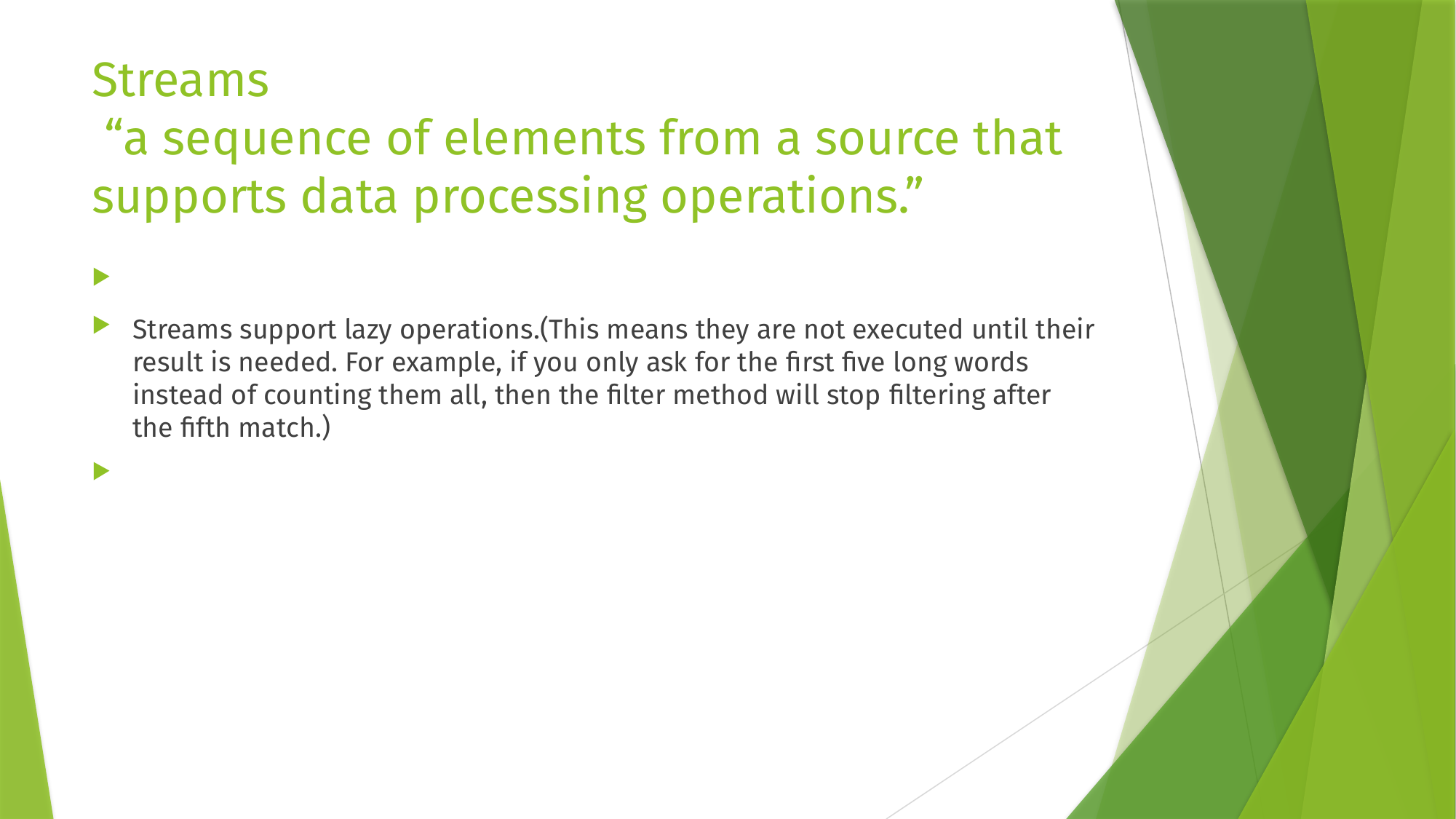

# Streams “a sequence of elements from a source that supports data processing operations.”

Streams support lazy operations.(This means they are not executed until their result is needed. For example, if you only ask for the ﬁrst ﬁve long words instead of counting them all, then the filter method will stop ﬁltering after the ﬁfth match.)